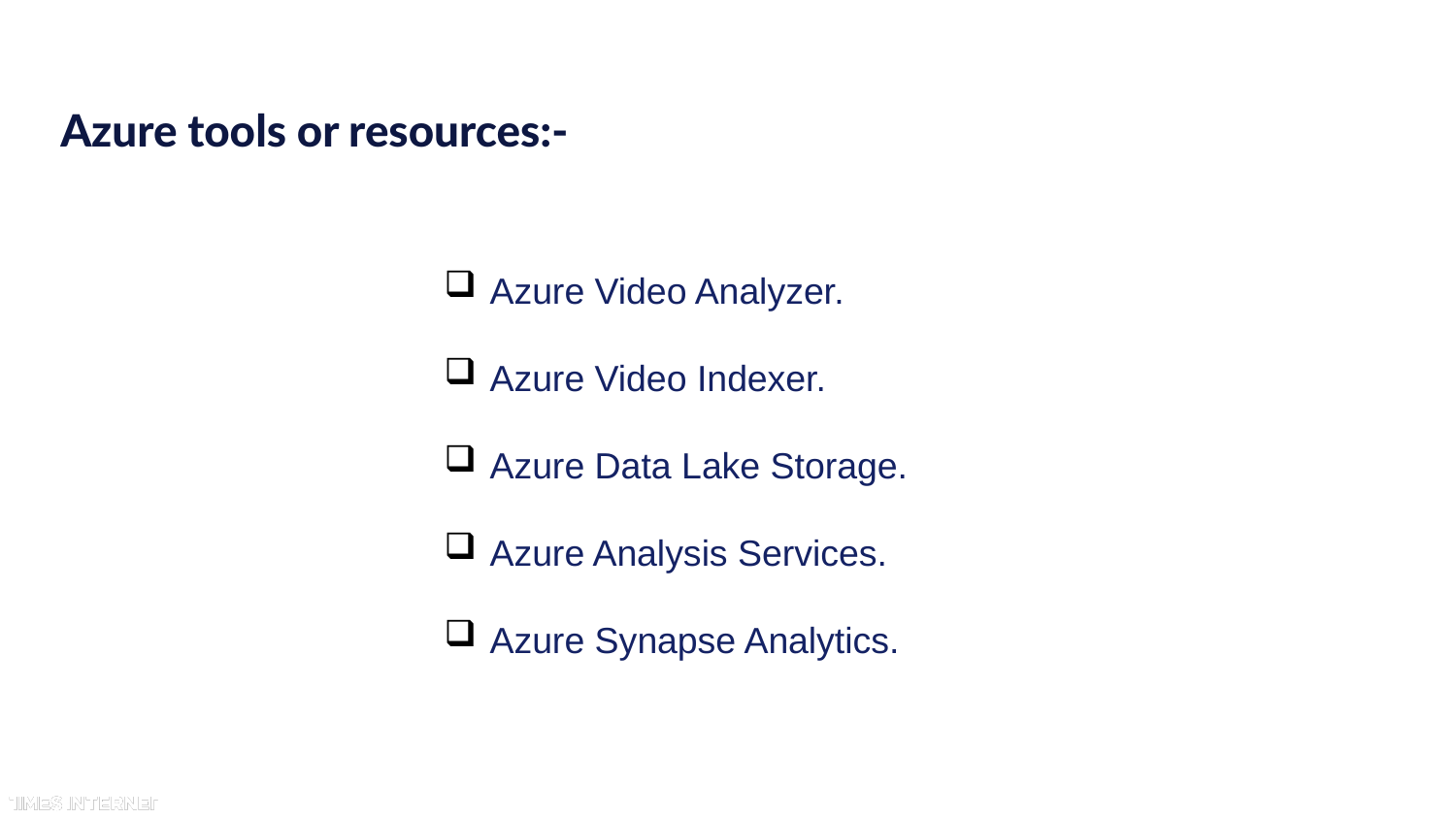

# Azure tools or resources:-
Azure Video Analyzer.

Azure Video Indexer.

Azure Data Lake Storage.

Azure Analysis Services.

Azure Synapse Analytics.